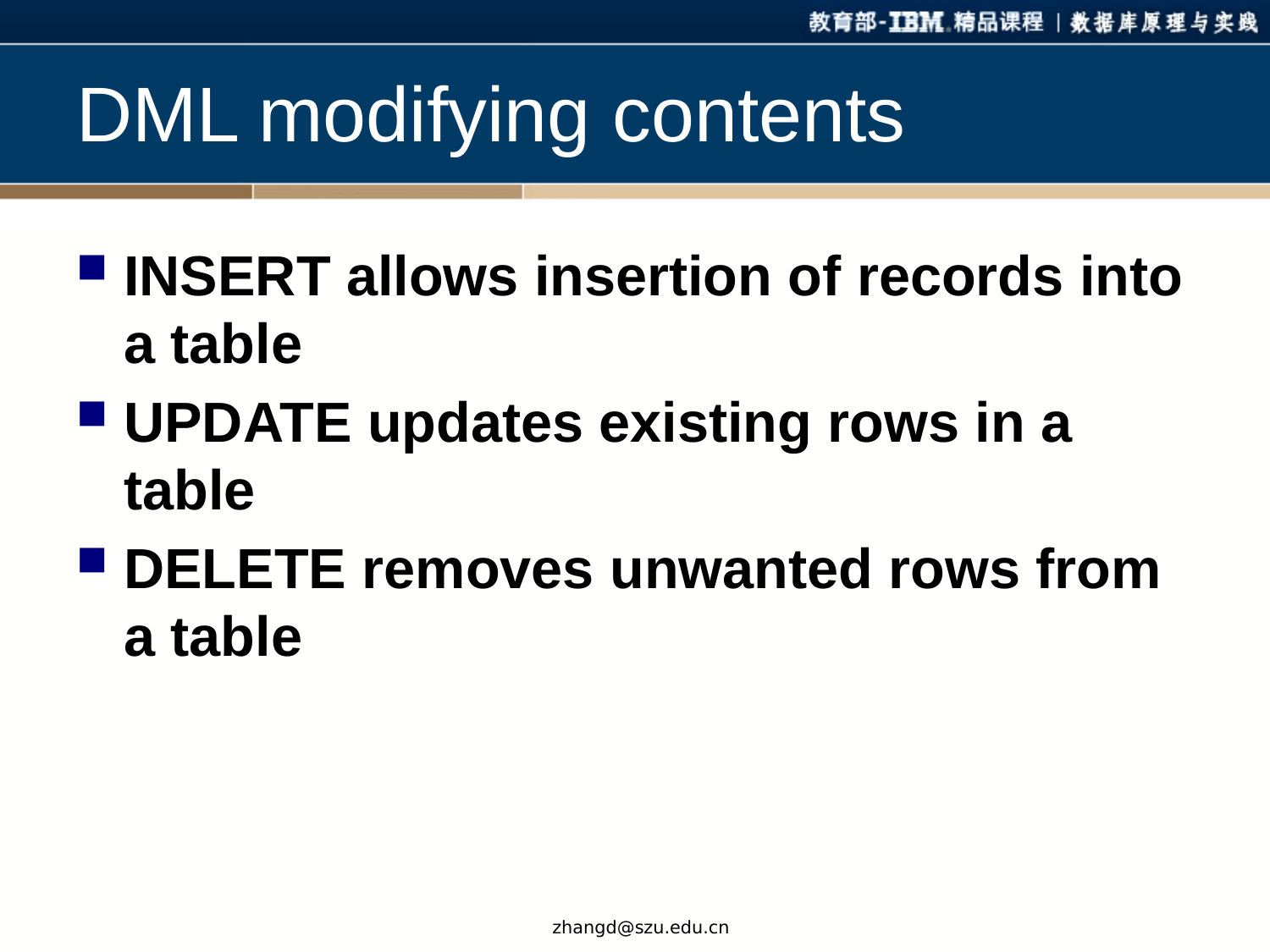

# DML modifying contents
INSERT allows insertion of records into a table
UPDATE updates existing rows in a table
DELETE removes unwanted rows from a table